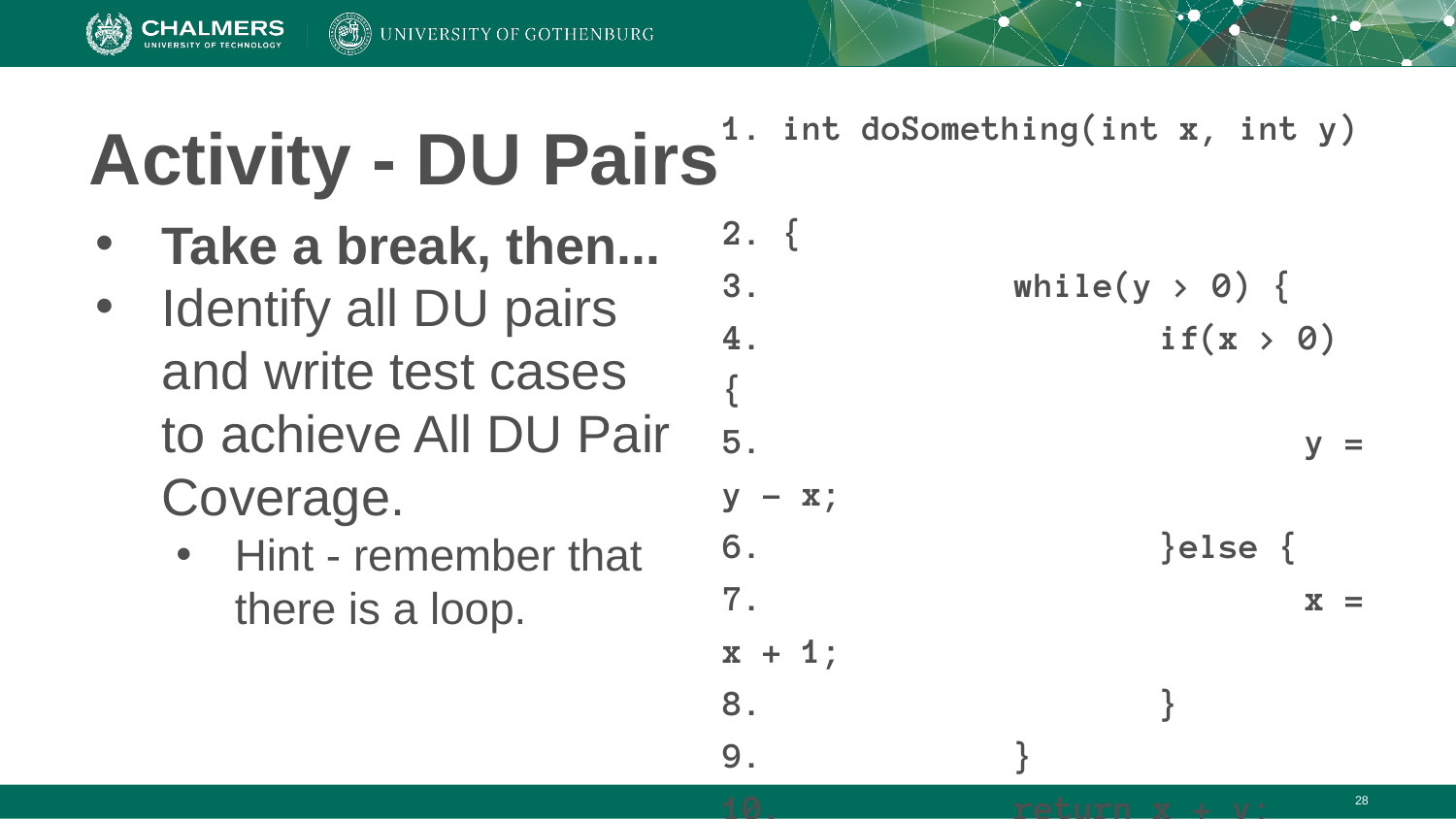

# Activity - DU Pairs
1. int doSomething(int x, int y)
2. {
3. 		while(y > 0) {
4.			if(x > 0) {
5.				y = y - x;
6.			}else {
7.				x = x + 1;
8.			}
9.		}
10.		return x + y;
11. }
Take a break, then...
Identify all DU pairs and write test cases to achieve All DU Pair Coverage.
Hint - remember that there is a loop.
28